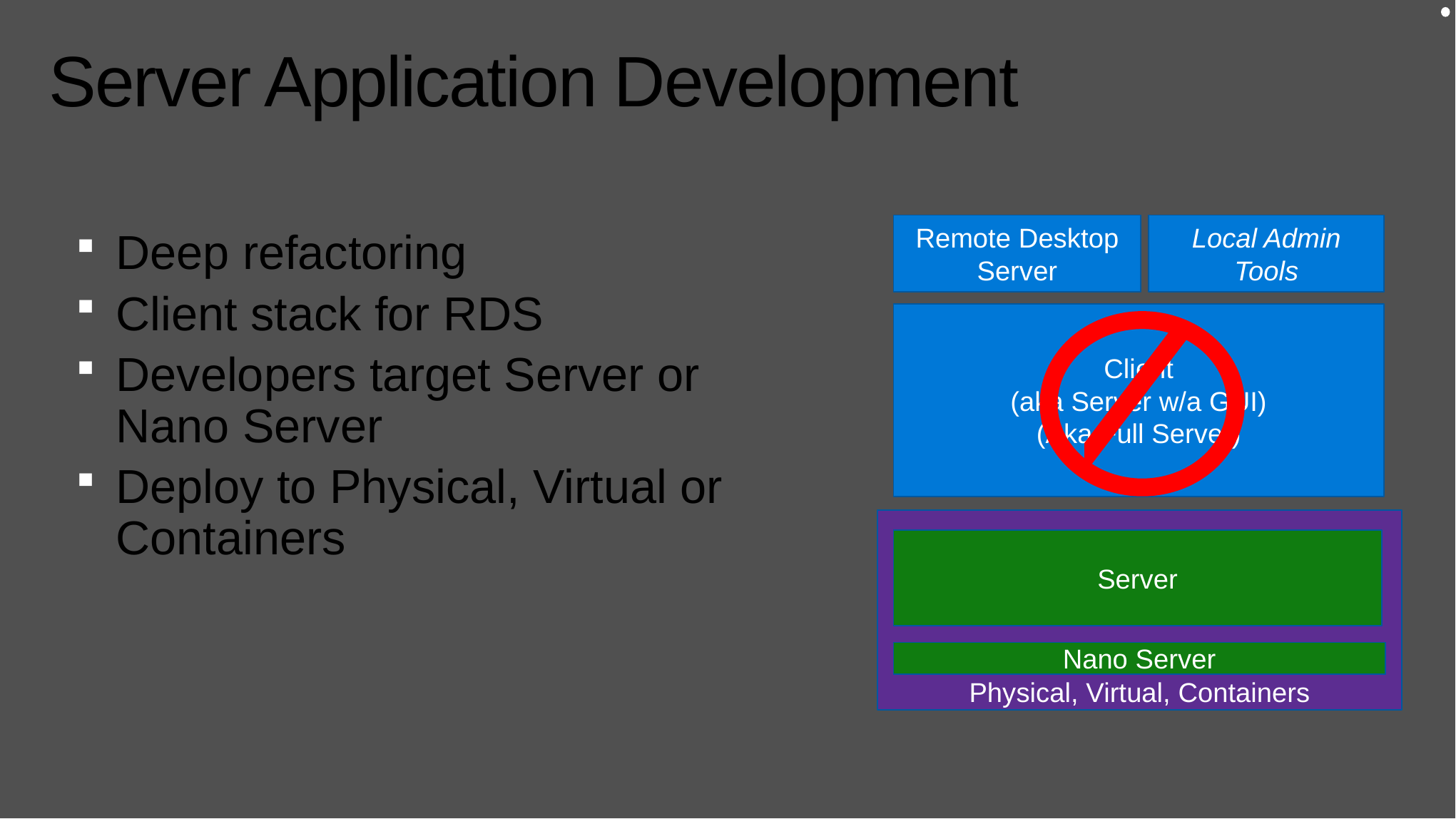

# Server Application Development
Remote Desktop Server
Local Admin Tools
Deep refactoring
Client stack for RDS
Developers target Server or Nano Server
Deploy to Physical, Virtual or Containers

Client
(aka Server w/a GUI)
(Aka Full Server)

Physical, Virtual, Containers
Server
Nano Server